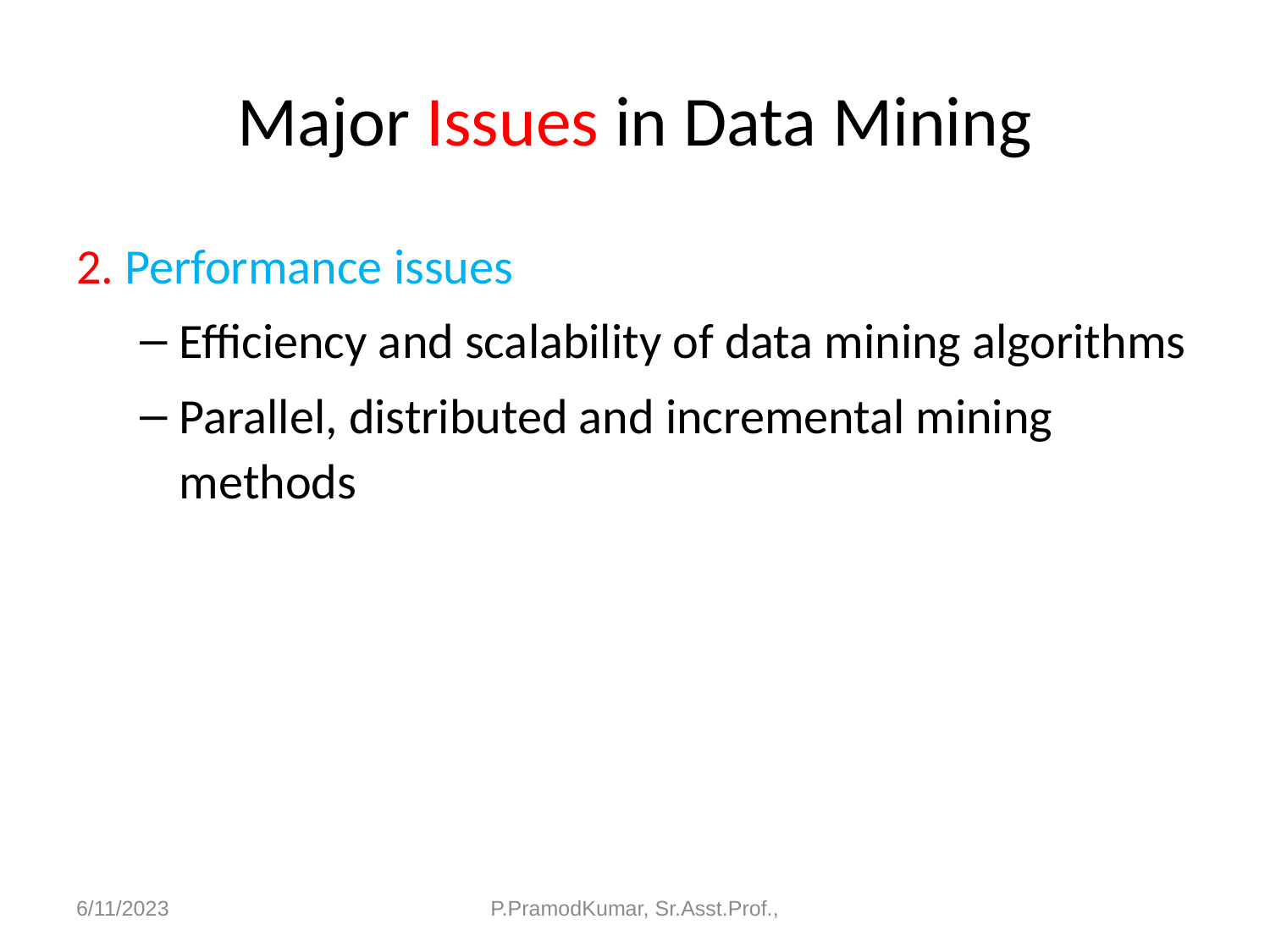

# Major Issues in Data Mining
2. Performance issues
Efficiency and scalability of data mining algorithms
Parallel, distributed and incremental mining methods

6/11/2023
P.PramodKumar, Sr.Asst.Prof.,